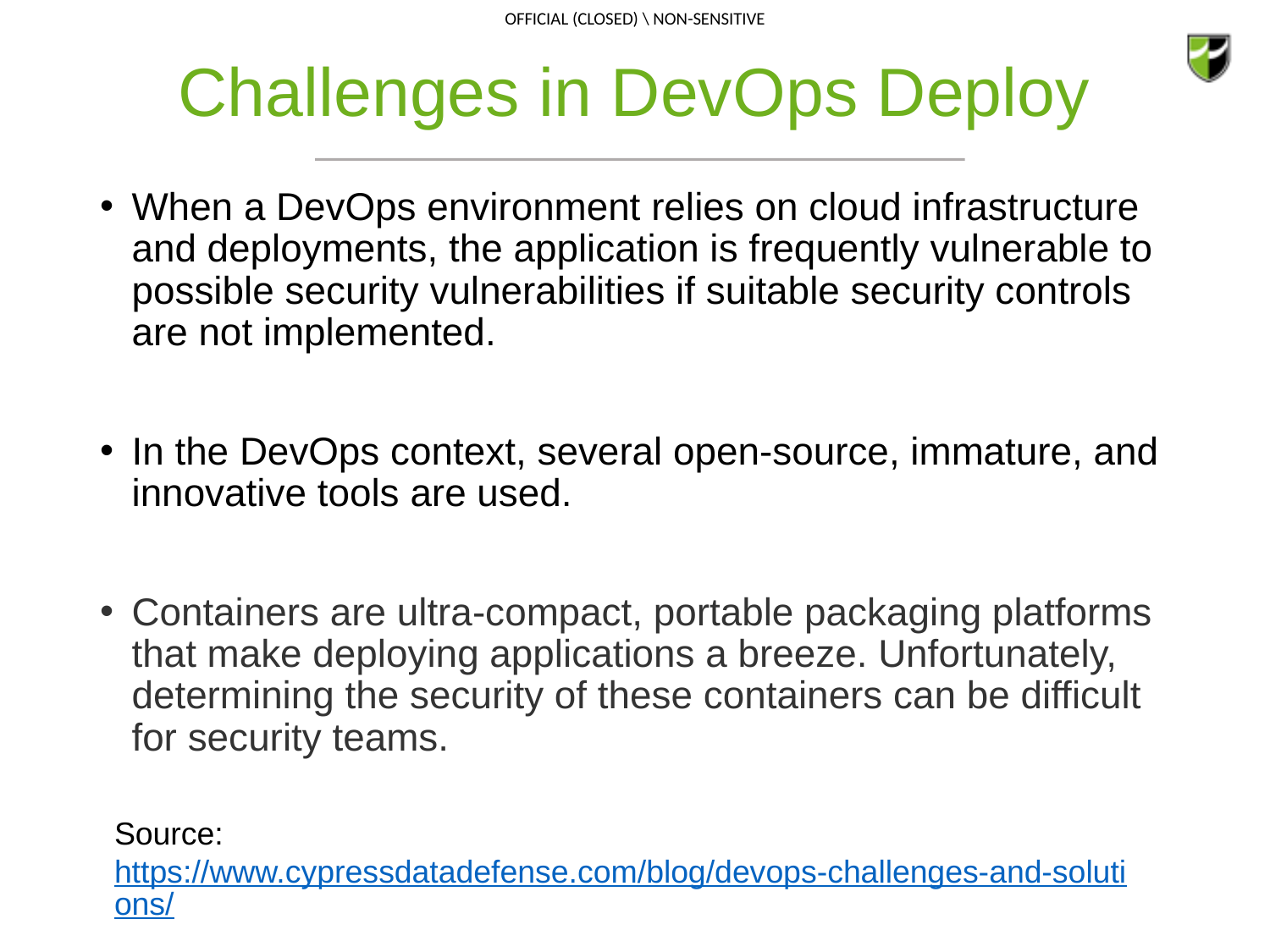

# Challenges in DevOps Deploy
When a DevOps environment relies on cloud infrastructure and deployments, the application is frequently vulnerable to possible security vulnerabilities if suitable security controls are not implemented.

In the DevOps context, several open-source, immature, and innovative tools are used.

Containers are ultra-compact, portable packaging platforms that make deploying applications a breeze. Unfortunately, determining the security of these containers can be difficult for security teams.
Source: https://www.cypressdatadefense.com/blog/devops-challenges-and-solutions/